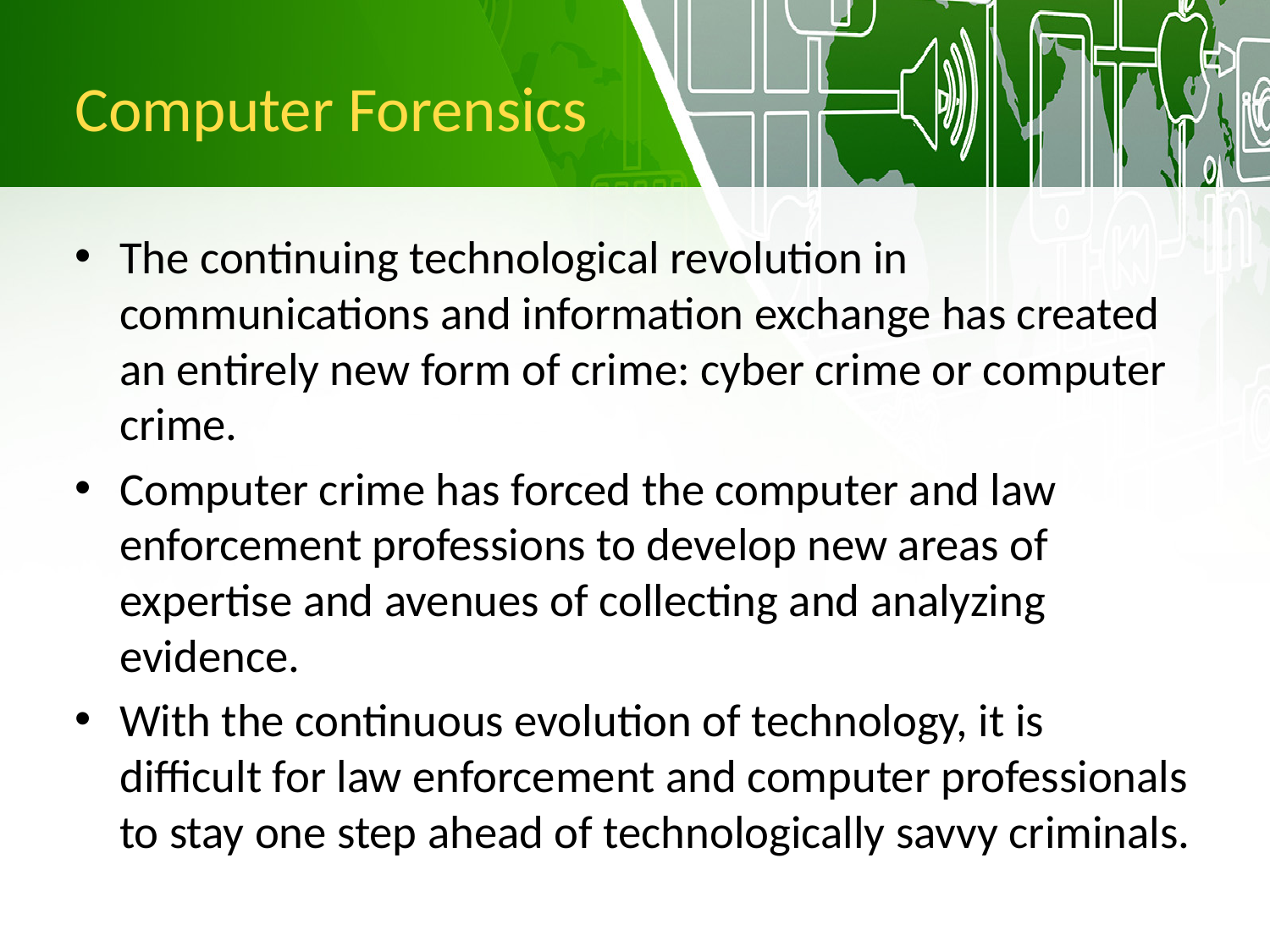

Computer Forensics
The continuing technological revolution in communications and information exchange has created an entirely new form of crime: cyber crime or computer crime.
Computer crime has forced the computer and law enforcement professions to develop new areas of expertise and avenues of collecting and analyzing evidence.
With the continuous evolution of technology, it is difficult for law enforcement and computer professionals to stay one step ahead of technologically savvy criminals.